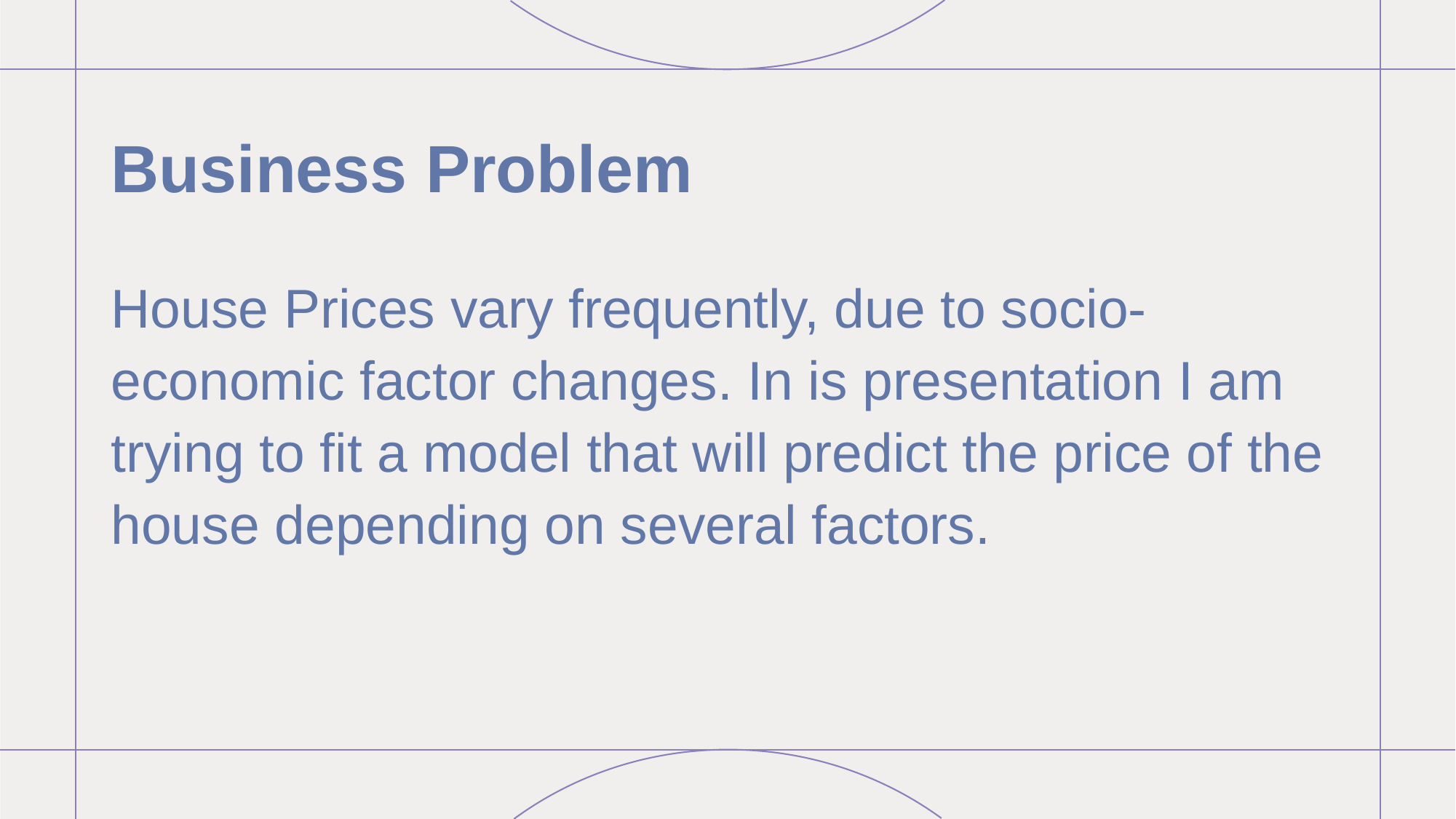

# Business Problem
House Prices vary frequently, due to socio-economic factor changes. In is presentation I am trying to fit a model that will predict the price of the house depending on several factors.